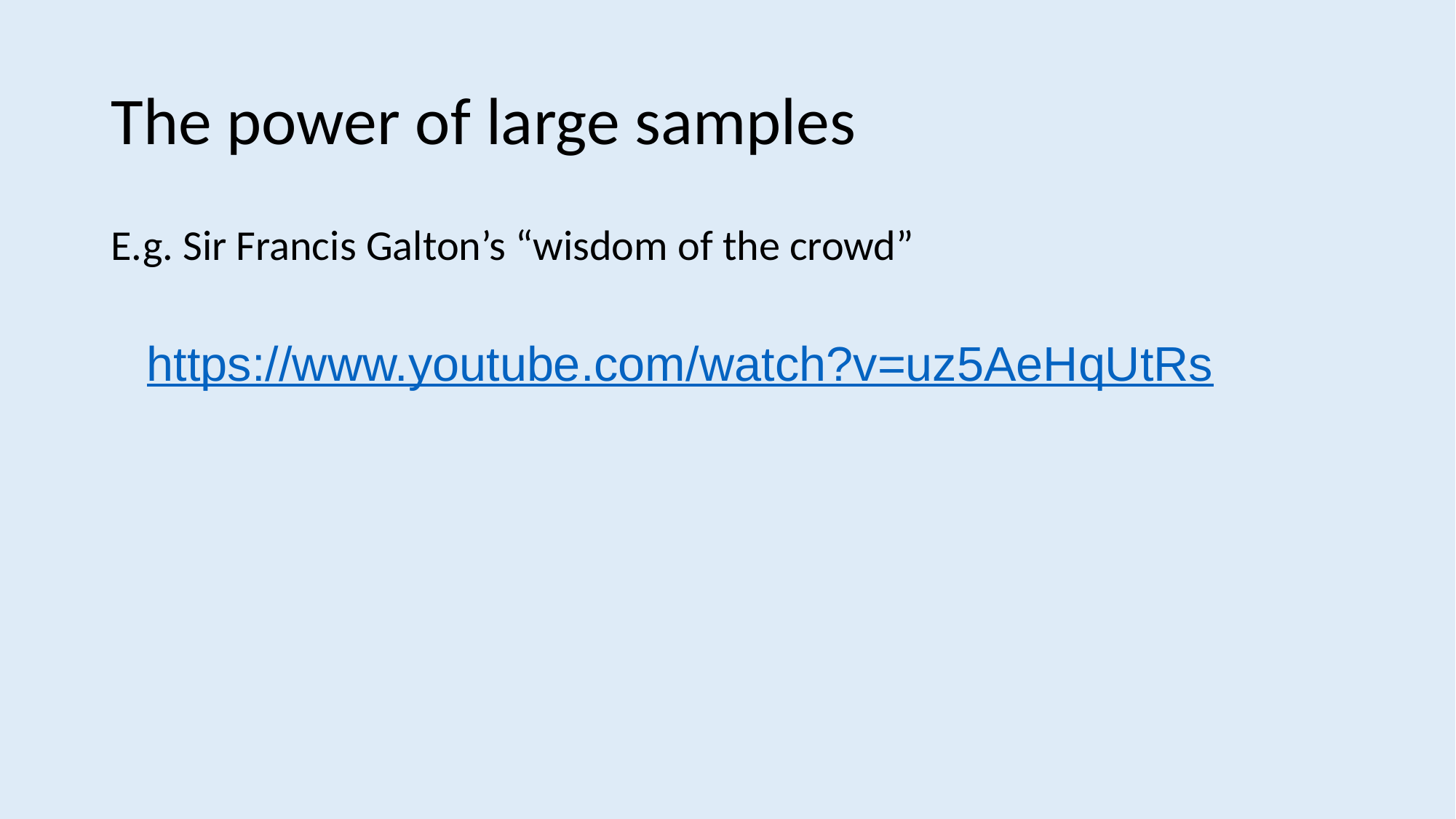

# The power of large samples
E.g. Sir Francis Galton’s “wisdom of the crowd”
https://www.youtube.com/watch?v=uz5AeHqUtRs